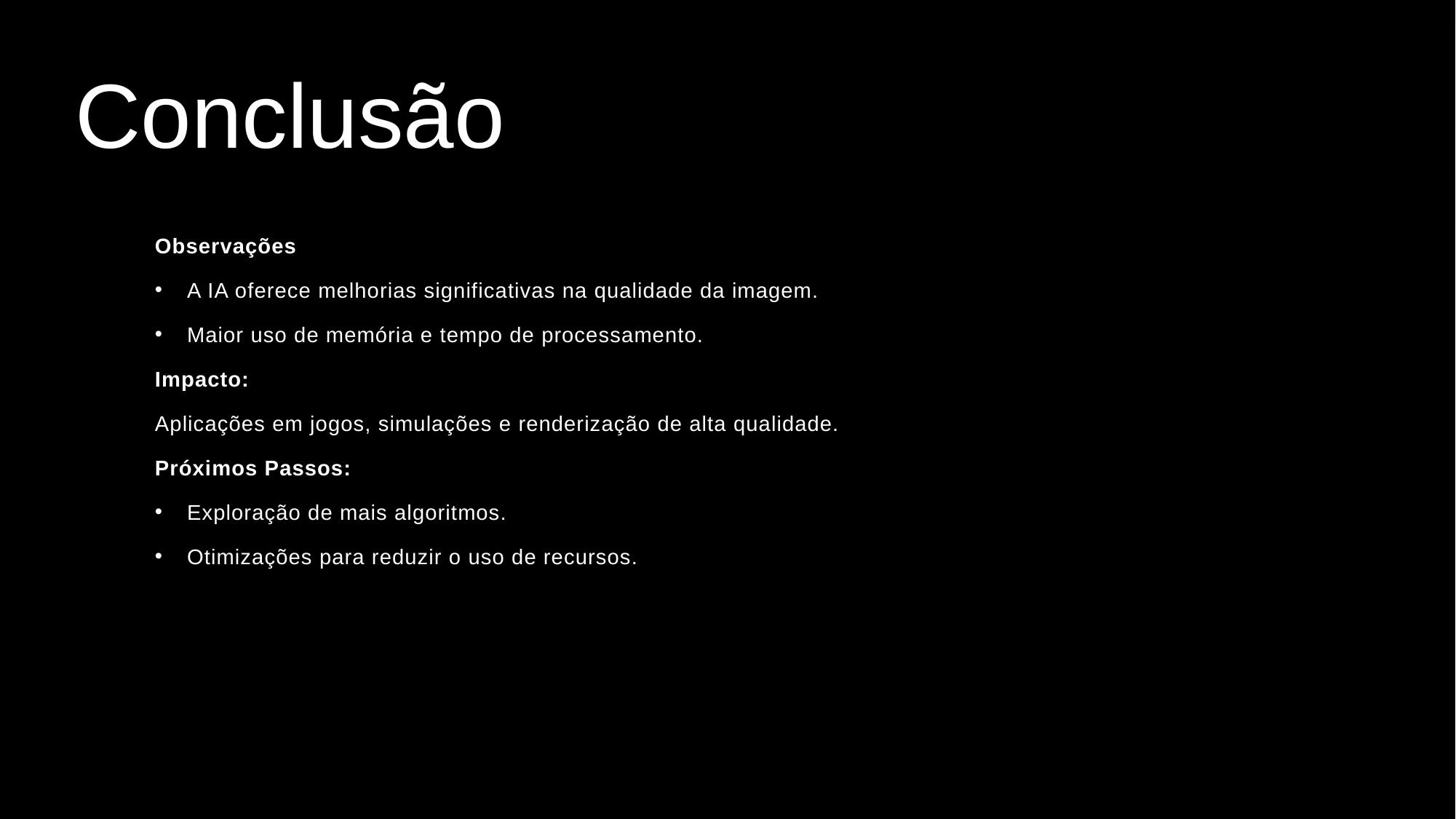

# Conclusão
Observações
A IA oferece melhorias significativas na qualidade da imagem.
Maior uso de memória e tempo de processamento.
Impacto:
Aplicações em jogos, simulações e renderização de alta qualidade.
Próximos Passos:
Exploração de mais algoritmos.
Otimizações para reduzir o uso de recursos.